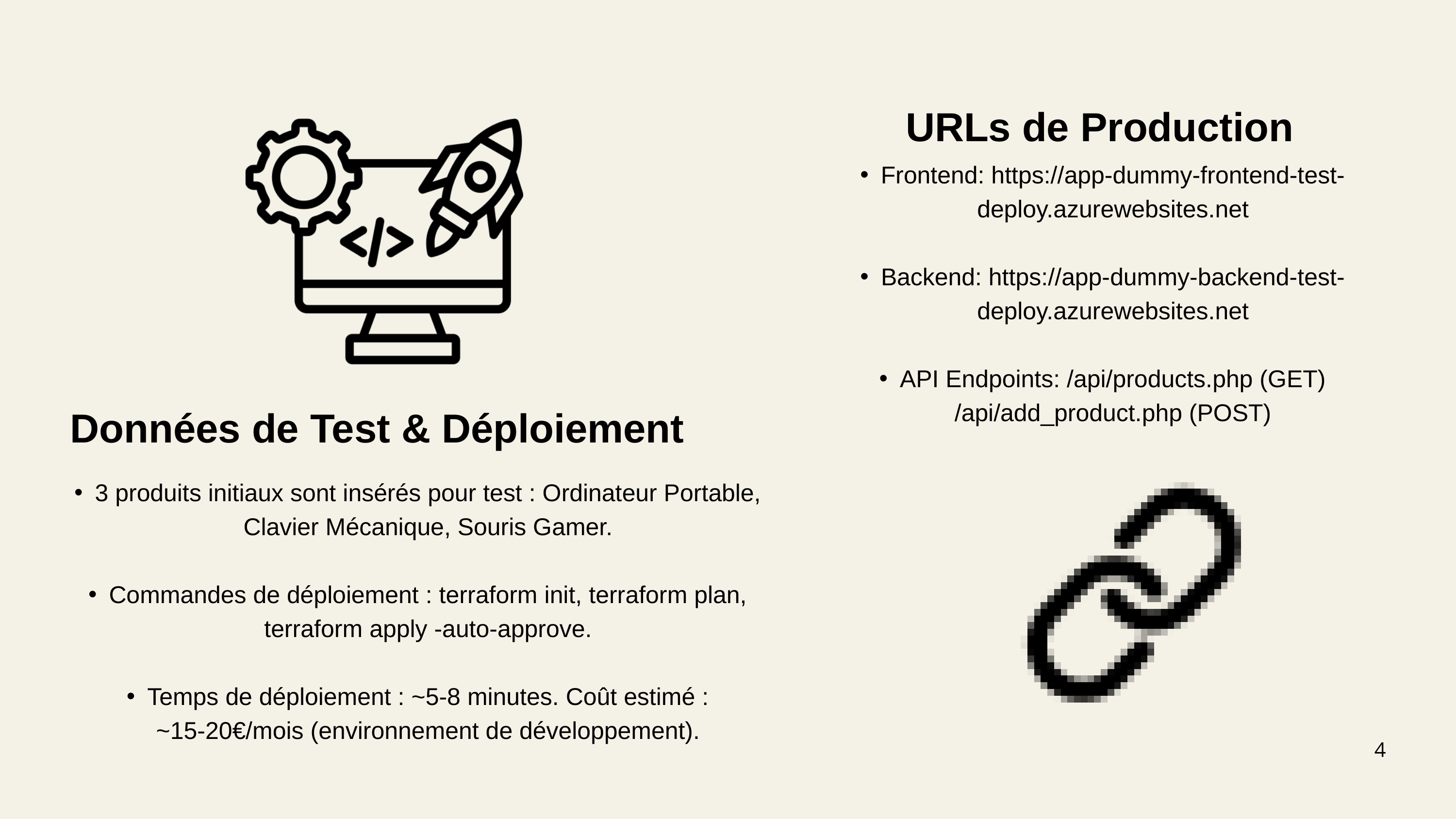

URLs de Production

Frontend: https://app-dummy-frontend-test-deploy.azurewebsites.net

Backend: https://app-dummy-backend-test-deploy.azurewebsites.net

API Endpoints: /api/products.php (GET) /api/add_product.php (POST)
Données de Test & Déploiement
3 produits initiaux sont insérés pour test : Ordinateur Portable, Clavier Mécanique, Souris Gamer.

Commandes de déploiement : terraform init, terraform plan, terraform apply -auto-approve.

Temps de déploiement : ~5-8 minutes. Coût estimé : ~15-20€/mois (environnement de développement).

4